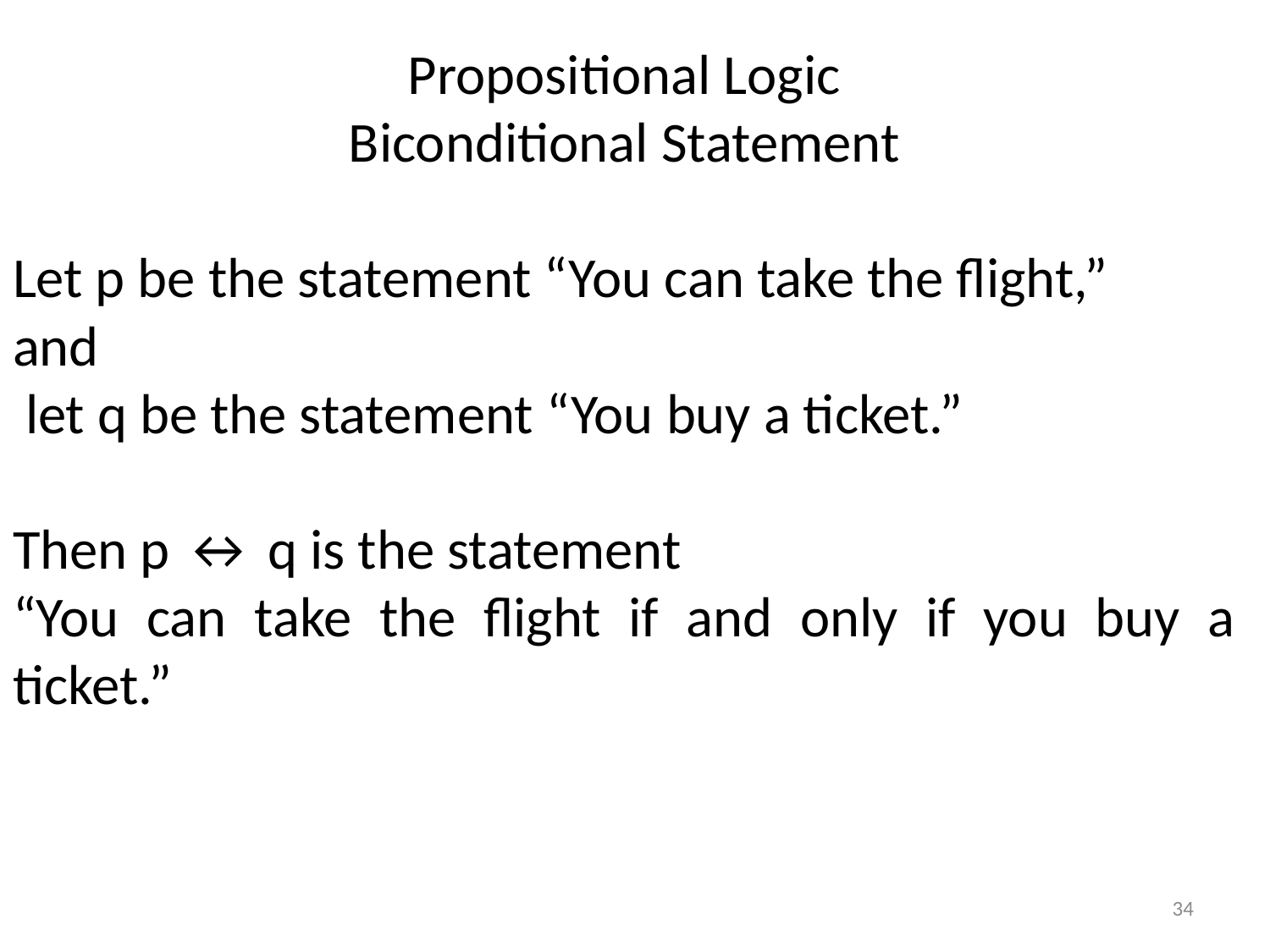

Propositional Logic
Biconditional Statement

Let p be the statement “You can take the ﬂight,”
and
 let q be the statement “You buy a ticket.”

Then p ↔ q is the statement
“You can take the ﬂight if and only if you buy a ticket.”
34